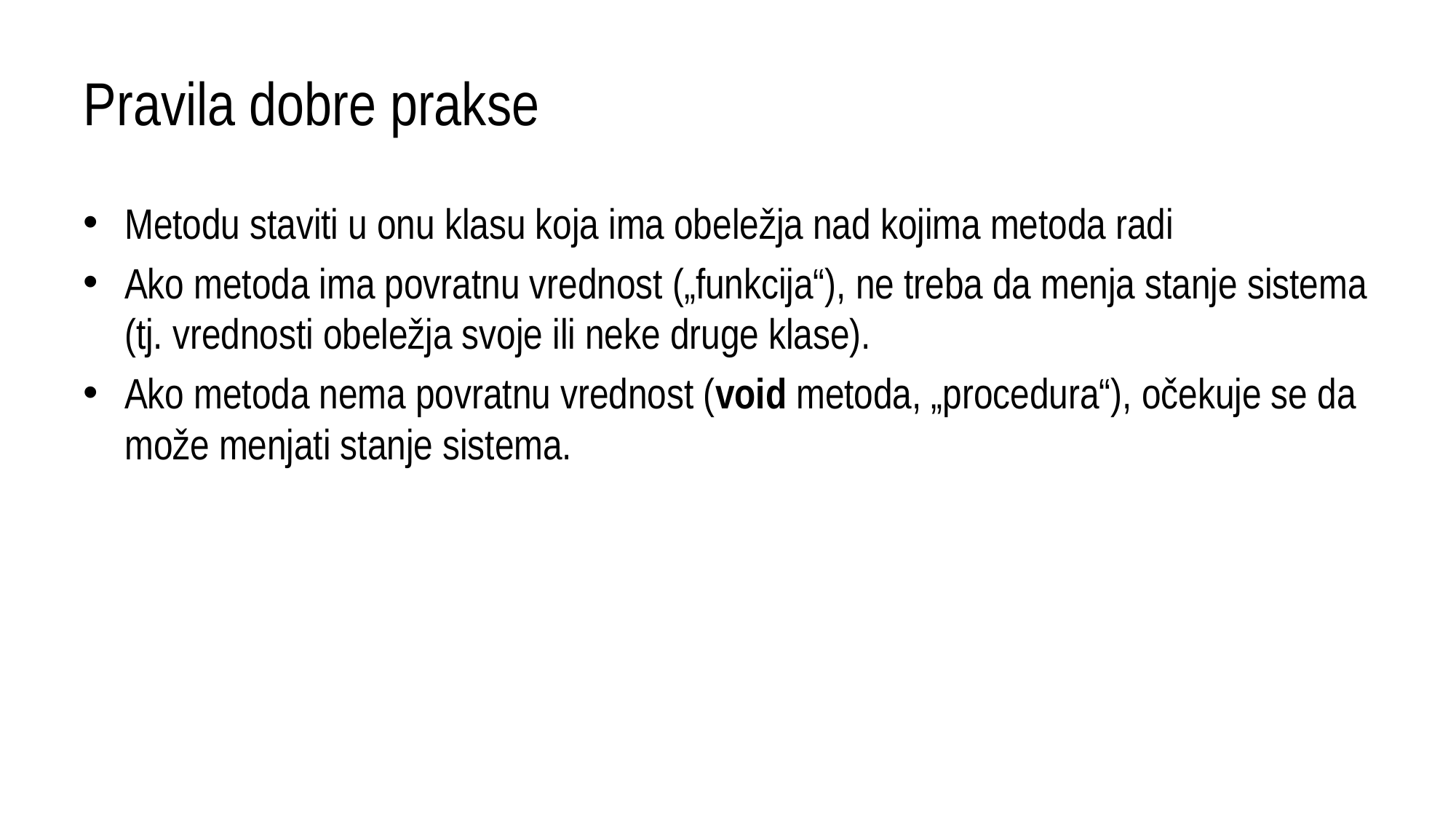

# Pravila dobre prakse
Metodu staviti u onu klasu koja ima obeležja nad kojima metoda radi
Ako metoda ima povratnu vrednost („funkcija“), ne treba da menja stanje sistema (tj. vrednosti obeležja svoje ili neke druge klase).
Ako metoda nema povratnu vrednost (void metoda, „procedura“), očekuje se da može menjati stanje sistema.